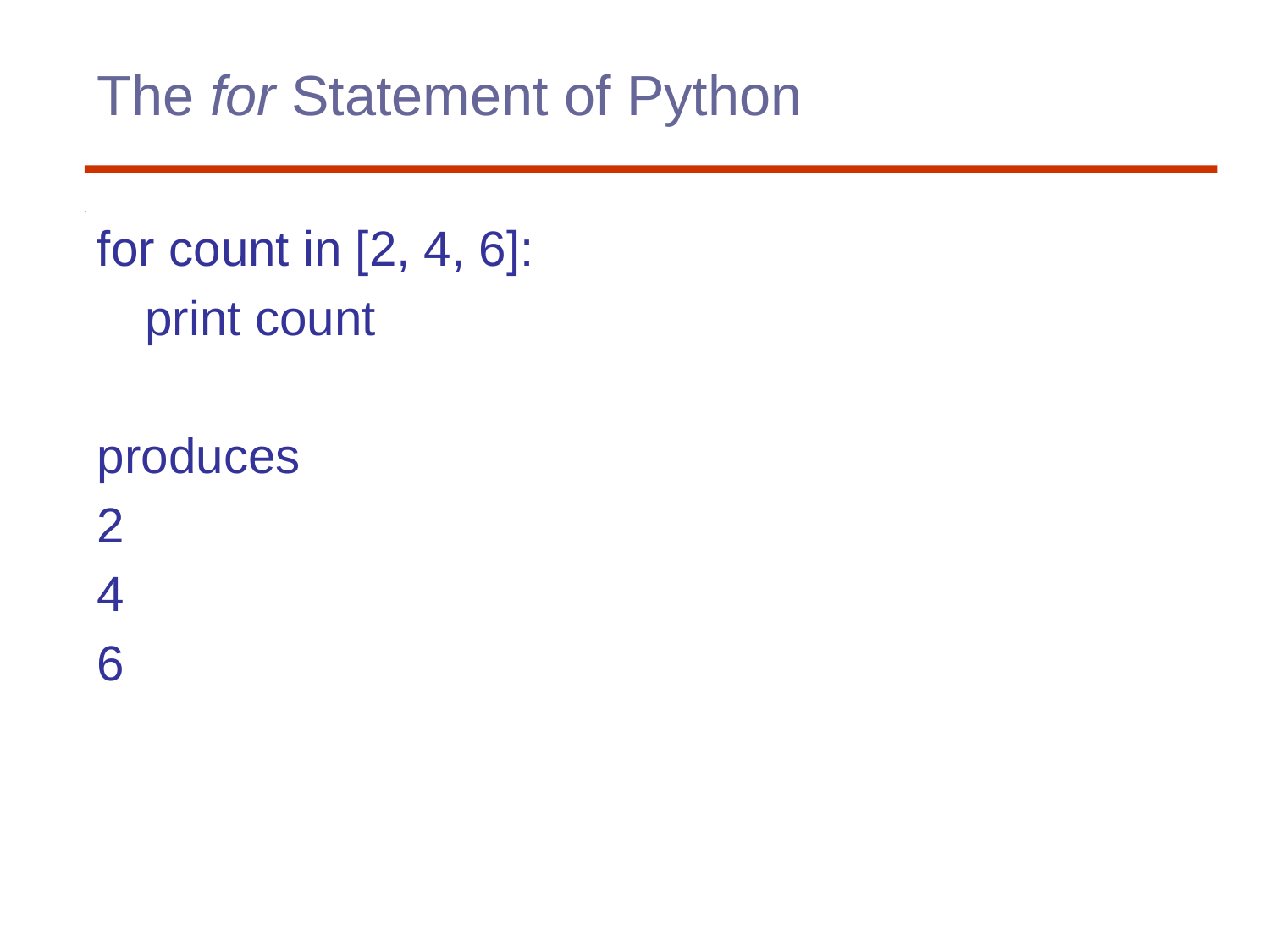

# The for Statement of Python
for count in [2, 4, 6]:
	print count

produces
2
4
6